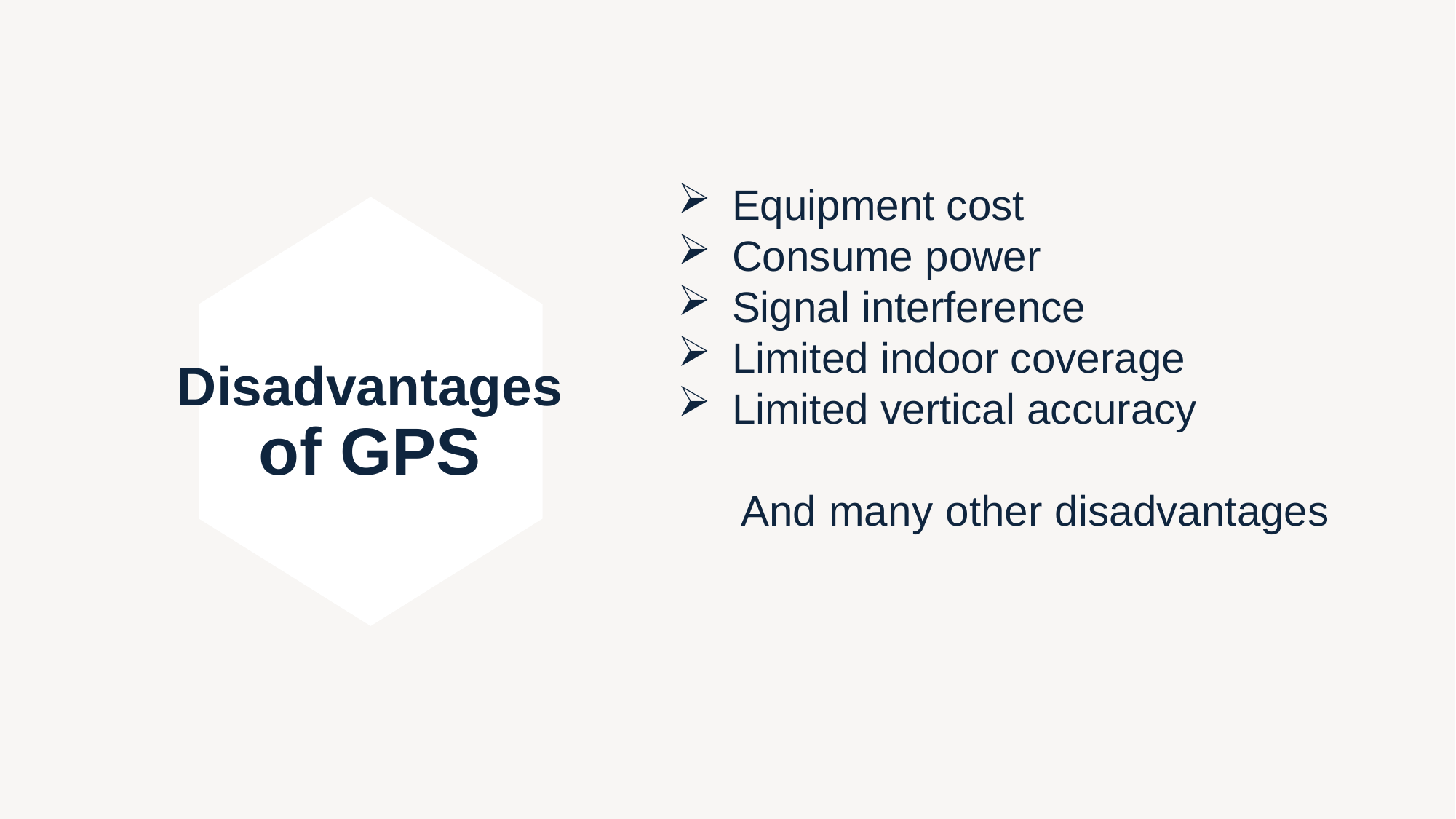

Equipment cost
Consume power
Signal interference
Limited indoor coverage
Limited vertical accuracy

     And many other disadvantages
# Disadvantages of GPS